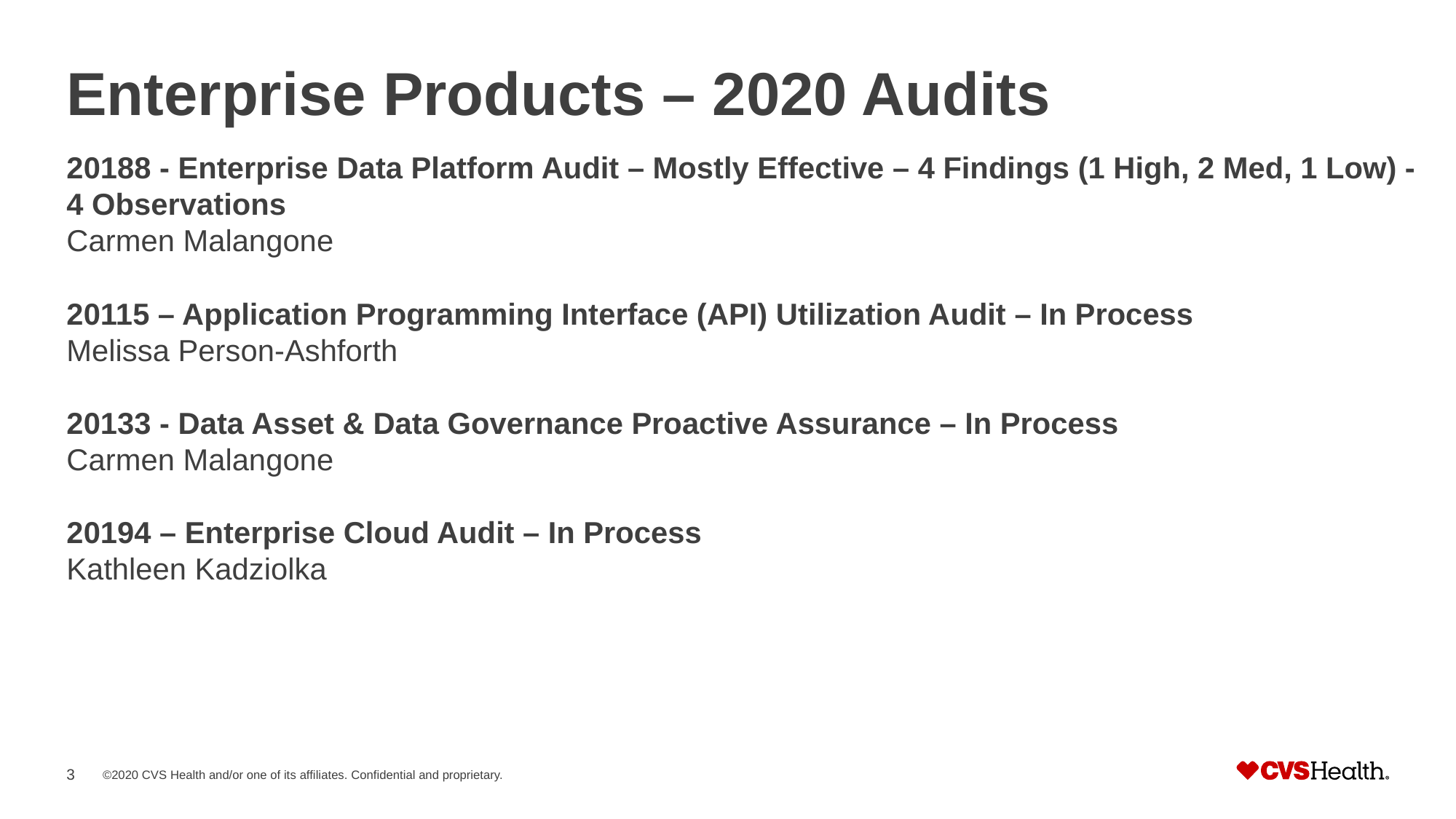

# Enterprise Products – 2020 Audits
20188 - Enterprise Data Platform Audit – Mostly Effective – 4 Findings (1 High, 2 Med, 1 Low) - 4 Observations
Carmen Malangone

20115 – Application Programming Interface (API) Utilization Audit – In Process
Melissa Person-Ashforth

20133 - Data Asset & Data Governance Proactive Assurance – In Process
Carmen Malangone

20194 – Enterprise Cloud Audit – In Process
Kathleen Kadziolka